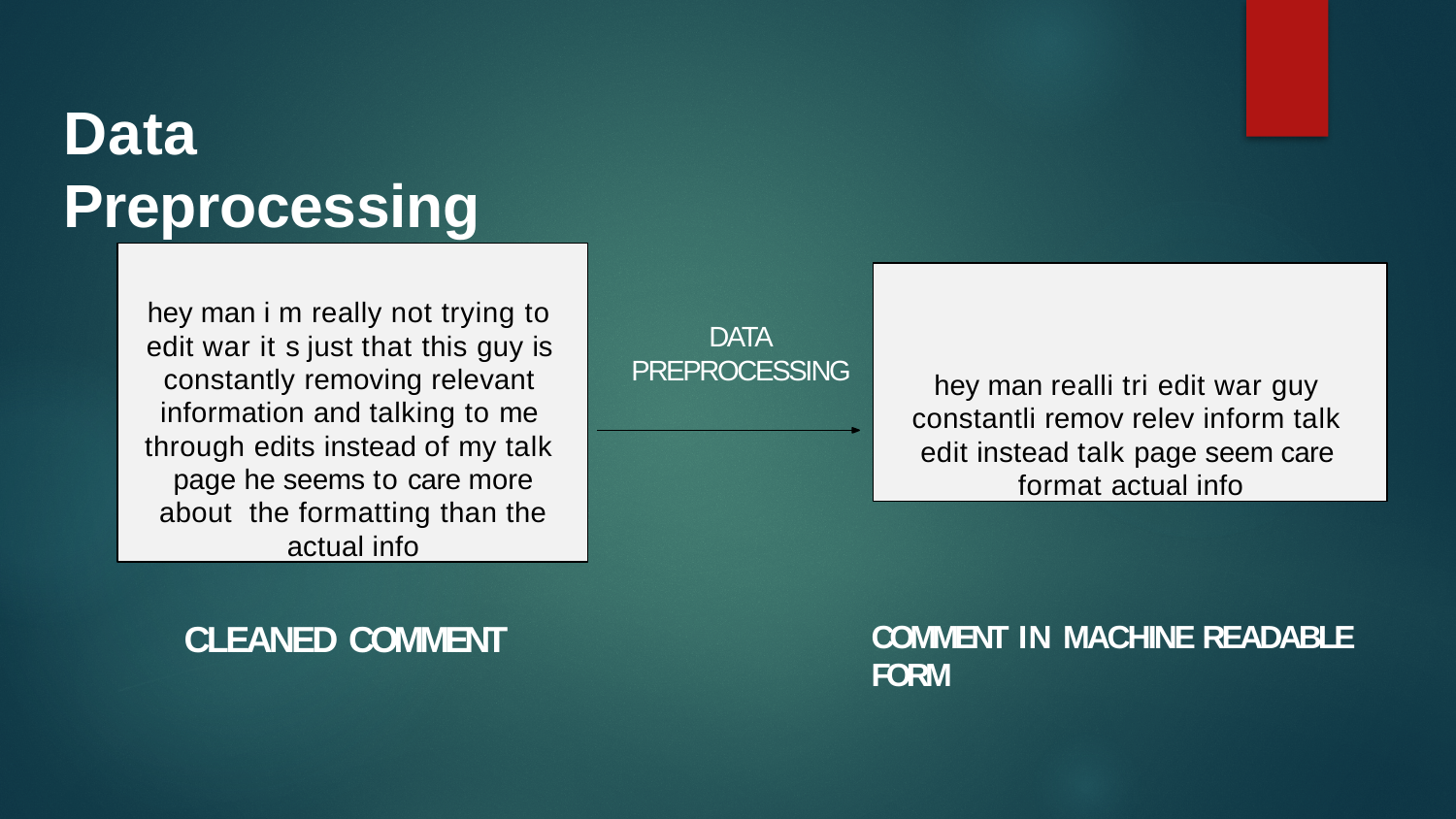

# Data Preprocessing

hey man i m really not trying to  edit war it s just that this guy is  constantly removing relevant  information and talking to me  through edits instead of my talk  page he seems to care more about  the formatting than the actual info

hey man realli tri edit war guy  constantli remov relev inform talk  edit instead talk page seem care  format actual info
DATA PREPROCESSING

CLEANED COMMENT
COMMENT IN MACHINE READABLE FORM